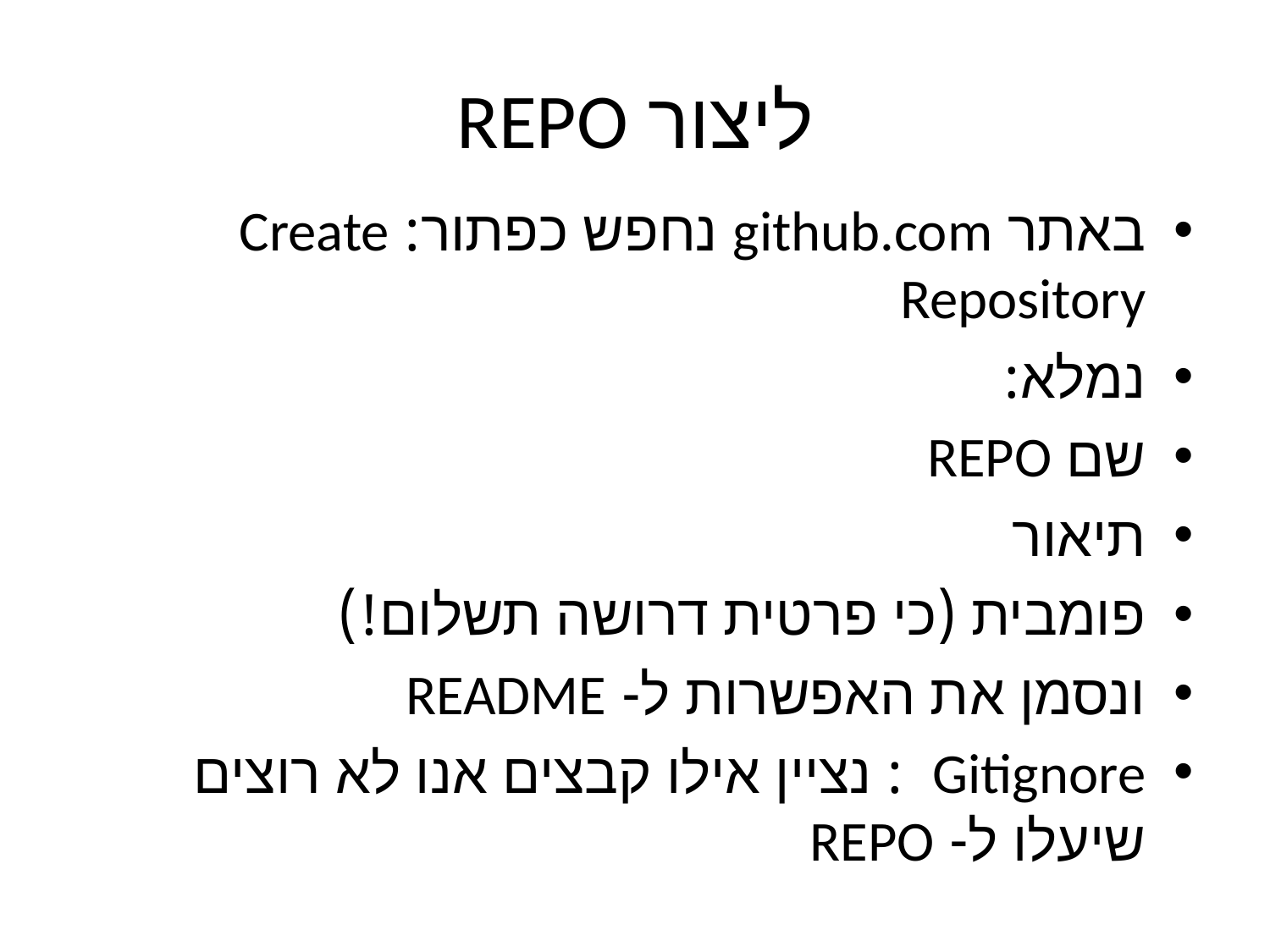

# ליצור REPO
באתר github.com נחפש כפתור: Create Repository
נמלא:
שם REPO
תיאור
פומבית (כי פרטית דרושה תשלום!)
ונסמן את האפשרות ל- README
Gitignore  : נציין אילו קבצים אנו לא רוצים שיעלו ל- REPO